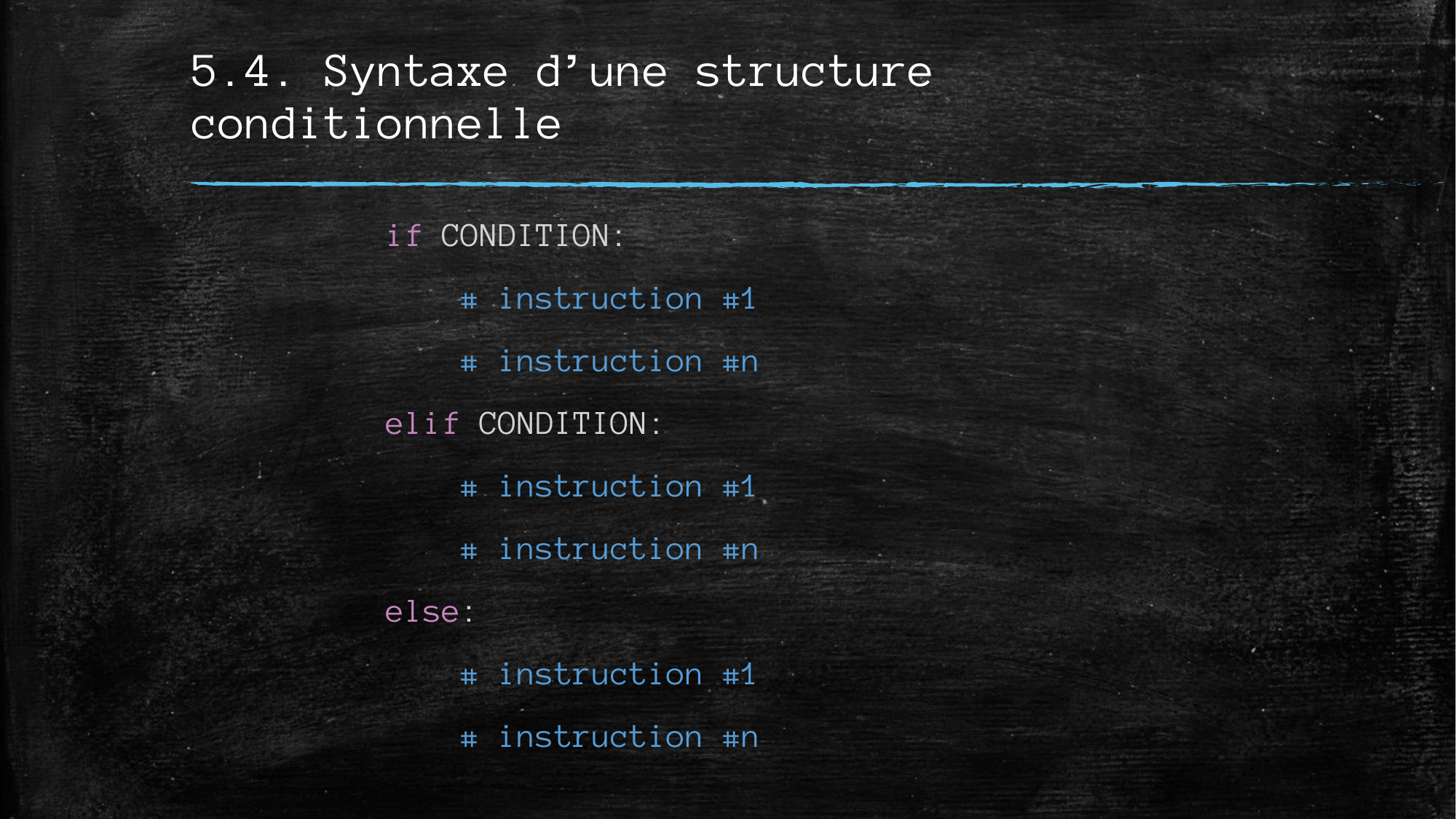

# 5.4. Syntaxe d’une structure conditionnelle
if CONDITION:
    # instruction #1
    # instruction #n
elif CONDITION:
    # instruction #1
    # instruction #n
else:
    # instruction #1
    # instruction #n